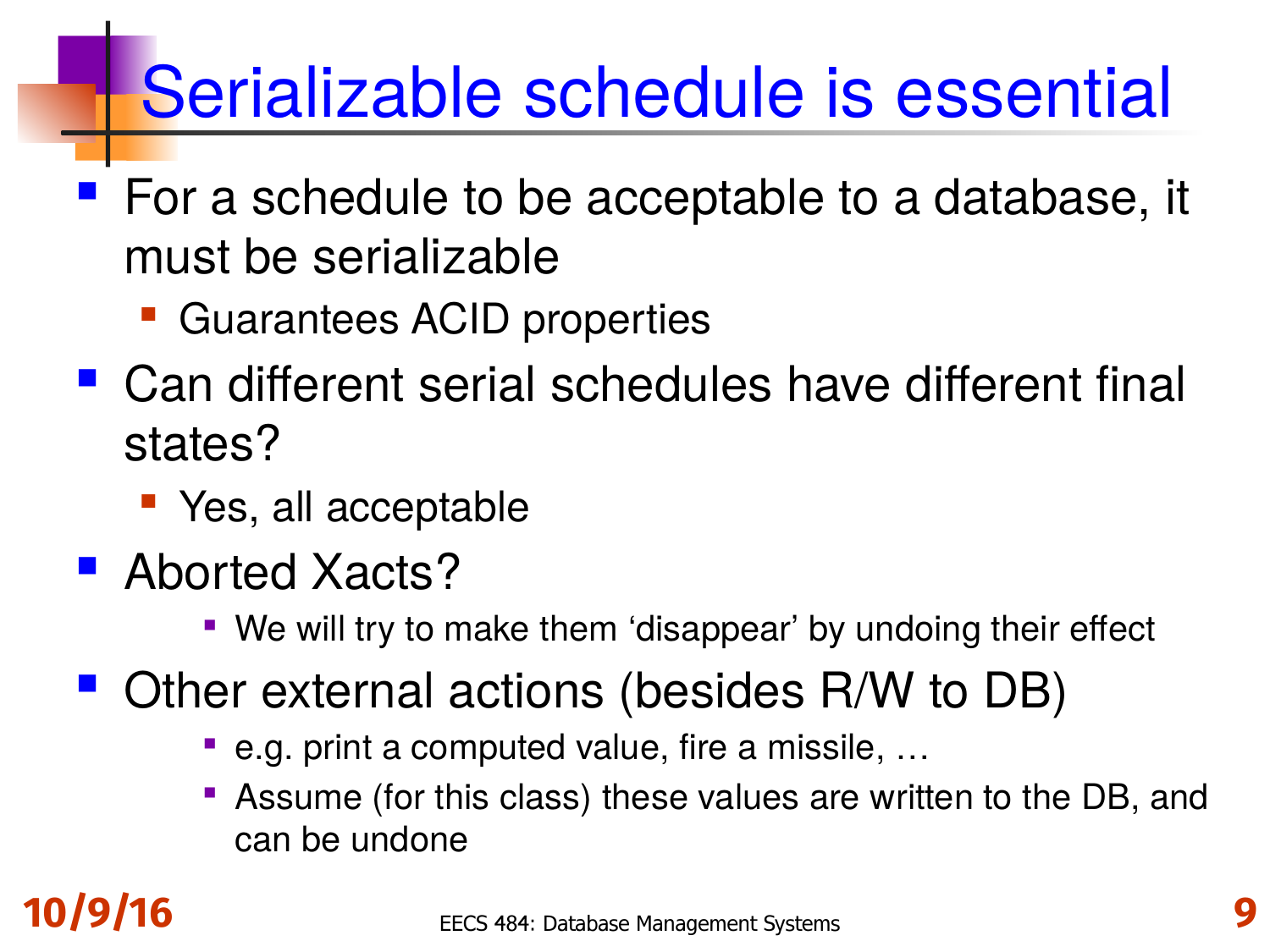

# Serializable schedule is essential
For a schedule to be acceptable to a database, it must be serializable
Guarantees ACID properties
Can different serial schedules have different final states?
Yes, all acceptable
Aborted Xacts?
We will try to make them ‘disappear’ by undoing their effect
Other external actions (besides R/W to DB)
e.g. print a computed value, fire a missile, …
Assume (for this class) these values are written to the DB, and can be undone
10/9/16
EECS 484: Database Management Systems
9